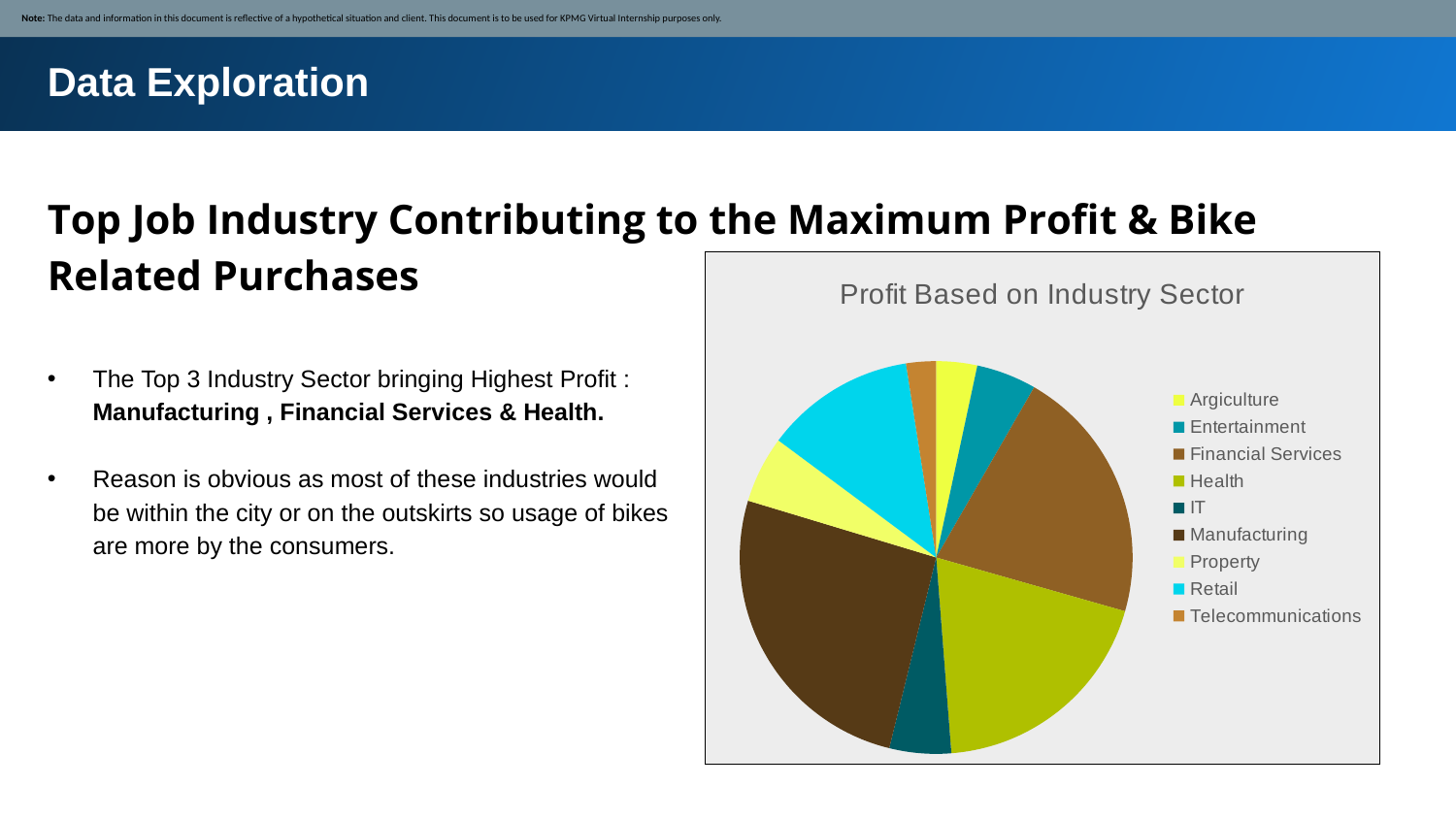

Note: The data and information in this document is reflective of a hypothetical situation and client. This document is to be used for KPMG Virtual Internship purposes only.
Data Exploration
Top Job Industry Contributing to the Maximum Profit & Bike Related Purchases

### Chart: Profit Based on Industry Sector

| Category | Total |
|---|---|
| Argiculture | 23961.61 |
| Entertainment | 35198.3 |
| Financial Services | 150175.28 |
| Health | 137701.33000000005 |
| IT | 36097.34 |
| Manufacturing | 183871.11999999985 |
| Property | 39099.49 |
| Retail | 88065.81000000006 |
| Telecommunications | 17495.879999999994 |
The Top 3 Industry Sector bringing Highest Profit : Manufacturing , Financial Services & Health.

Reason is obvious as most of these industries would be within the city or on the outskirts so usage of bikes are more by the consumers.